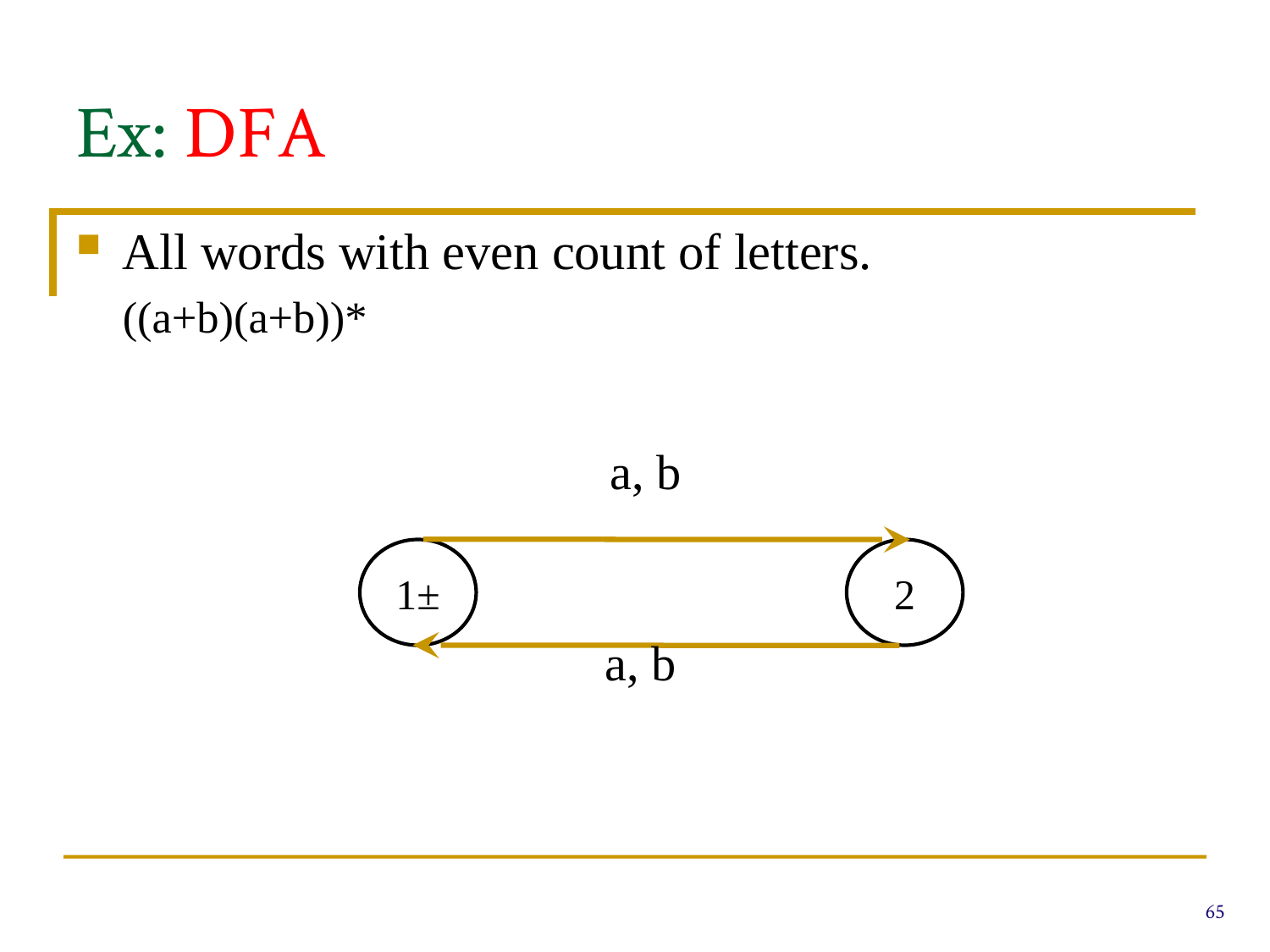

# Ex: DFA
All words with even count of letters.
((a+b)(a+b))*
a, b
1±
2
a, b
65